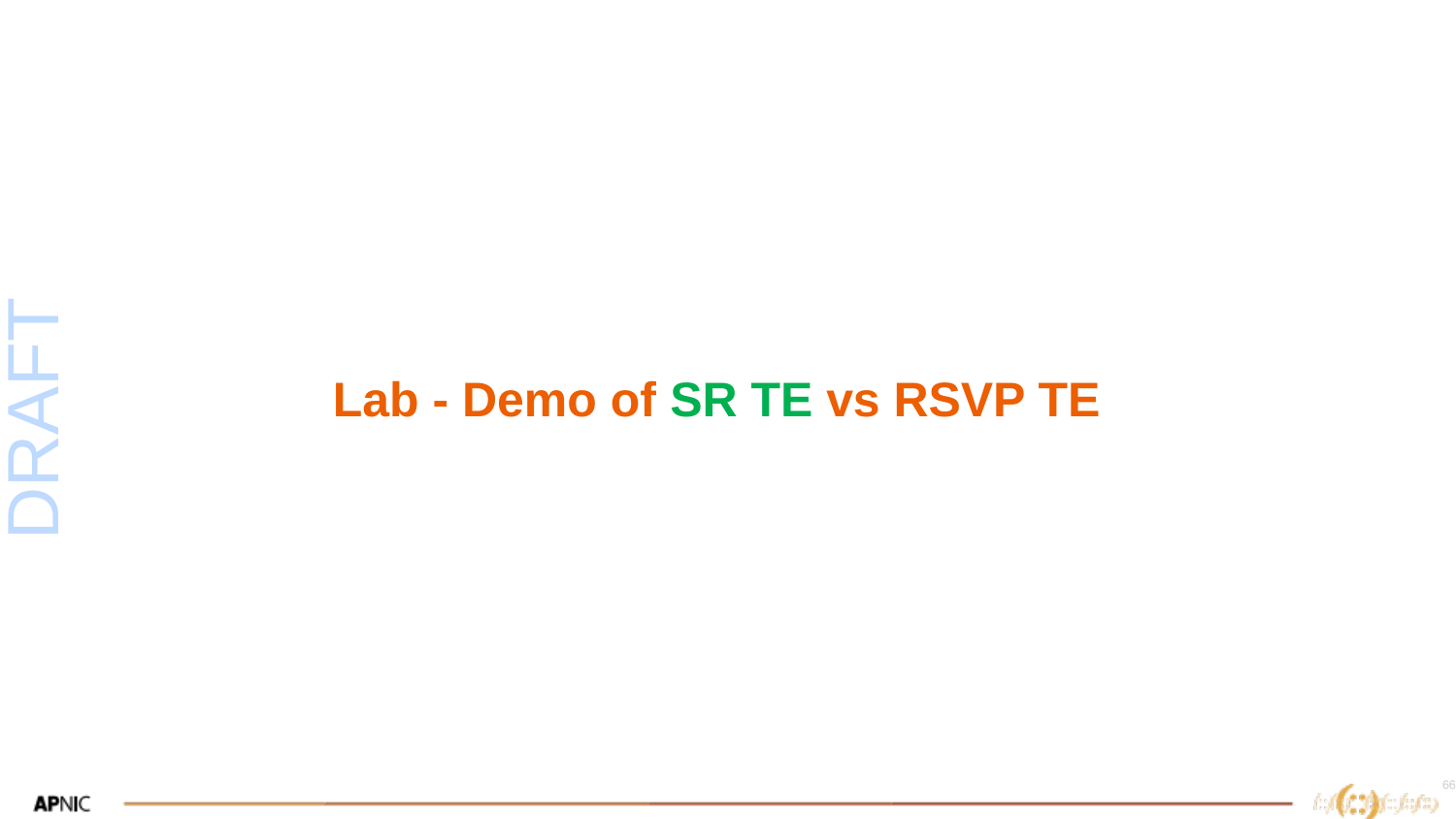

# Lab - Demo of SR TE vs RSVP TE